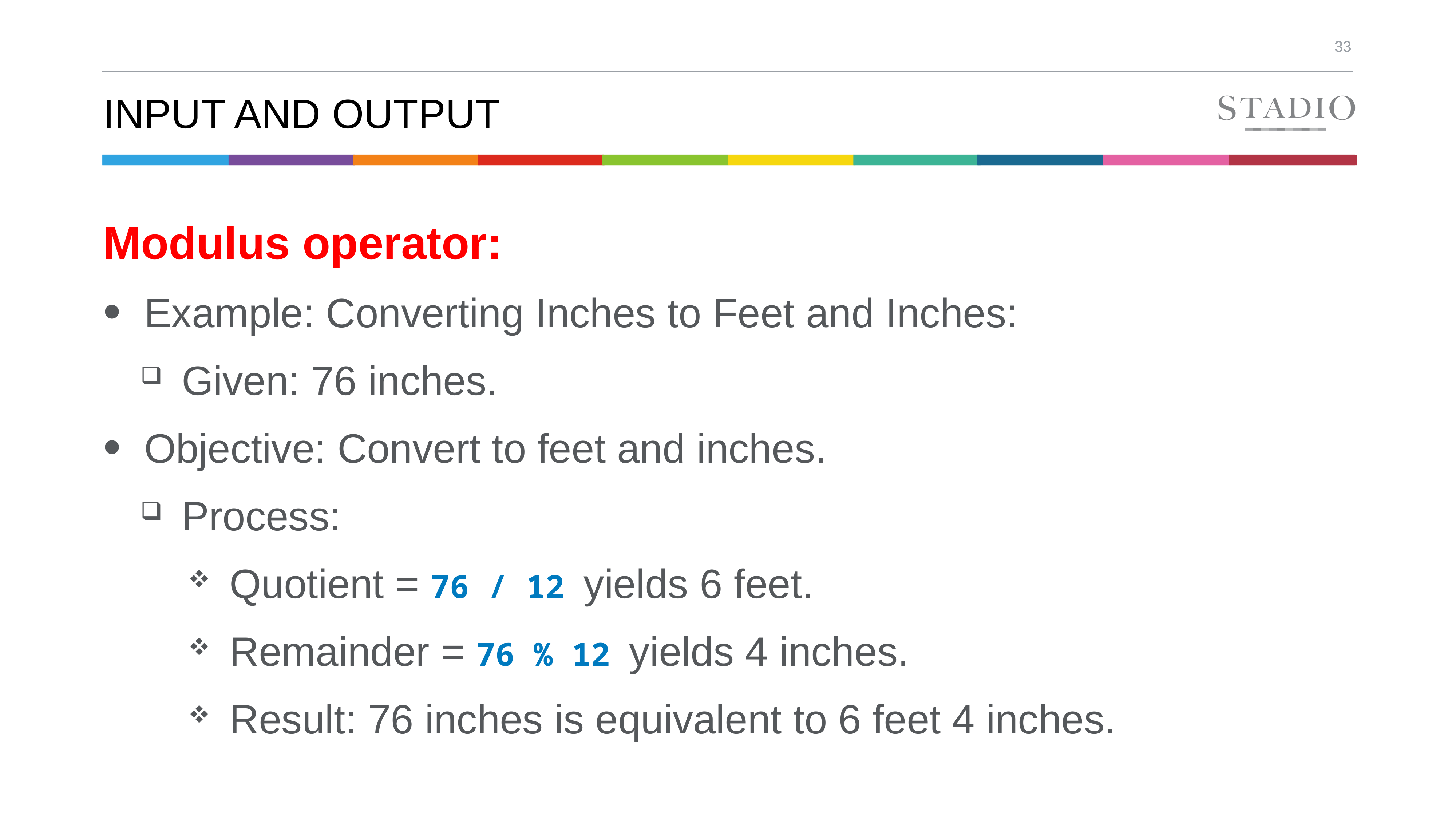

# Input and output

Modulus operator:
Example: Converting Inches to Feet and Inches:
Given: 76 inches.
Objective: Convert to feet and inches.
Process:
Quotient = 76 / 12 yields 6 feet.
Remainder = 76 % 12 yields 4 inches.
Result: 76 inches is equivalent to 6 feet 4 inches.